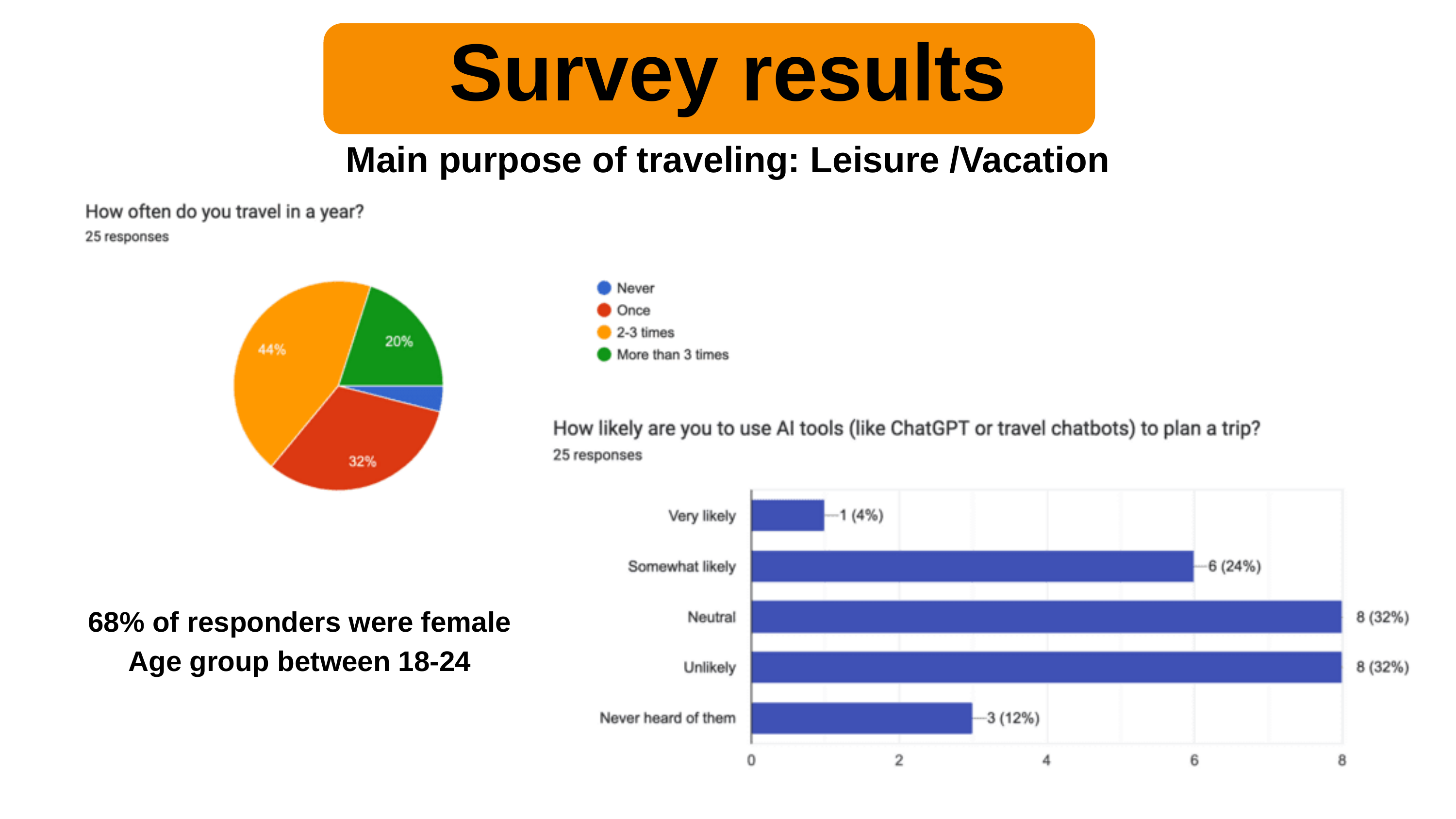

Survey results

Main purpose of traveling: Leisure /Vacation

68% of responders were female
Age group between 18-24